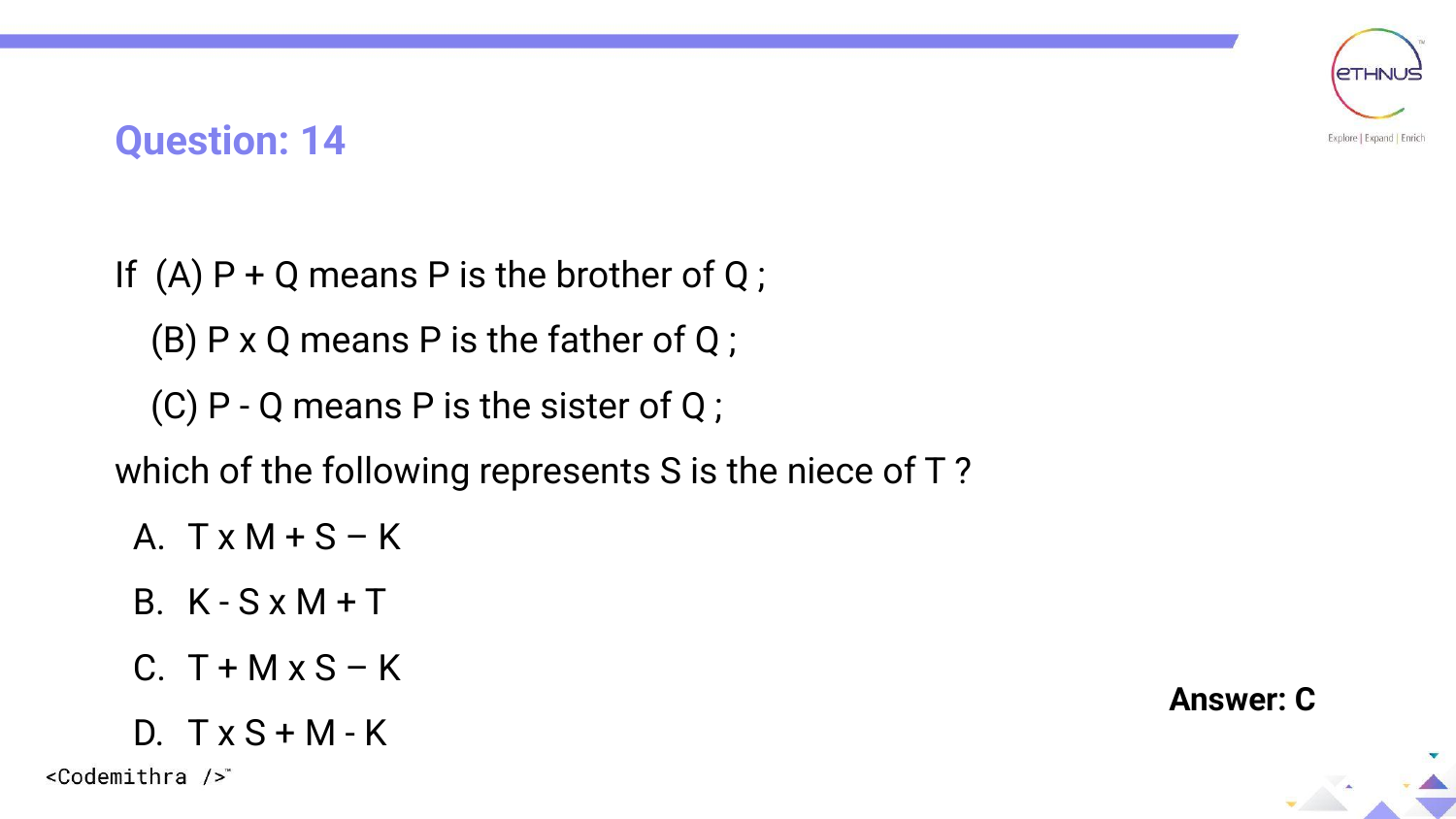

Question: 10
Question: 14
If  (A) P + Q means P is the brother of Q ;
    (B) P x Q means P is the father of Q ;
    (C) P - Q means P is the sister of Q ;
which of the following represents S is the niece of T ?
T x M + S – K
K - S x M + T
T + M x S – K
T x S + M - K

Answer: C